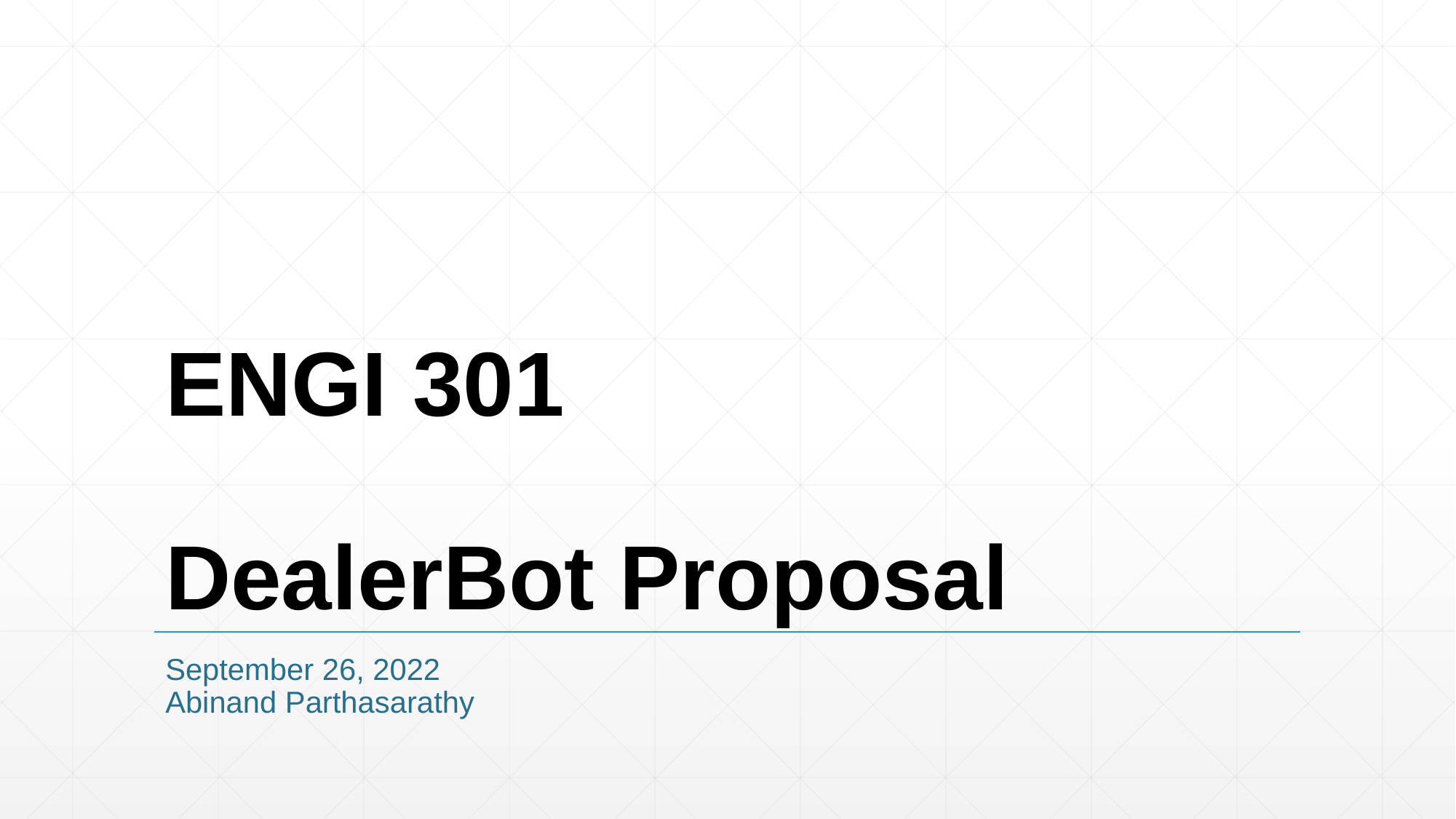

# ENGI 301 DealerBot Proposal
September 26, 2022
Abinand Parthasarathy